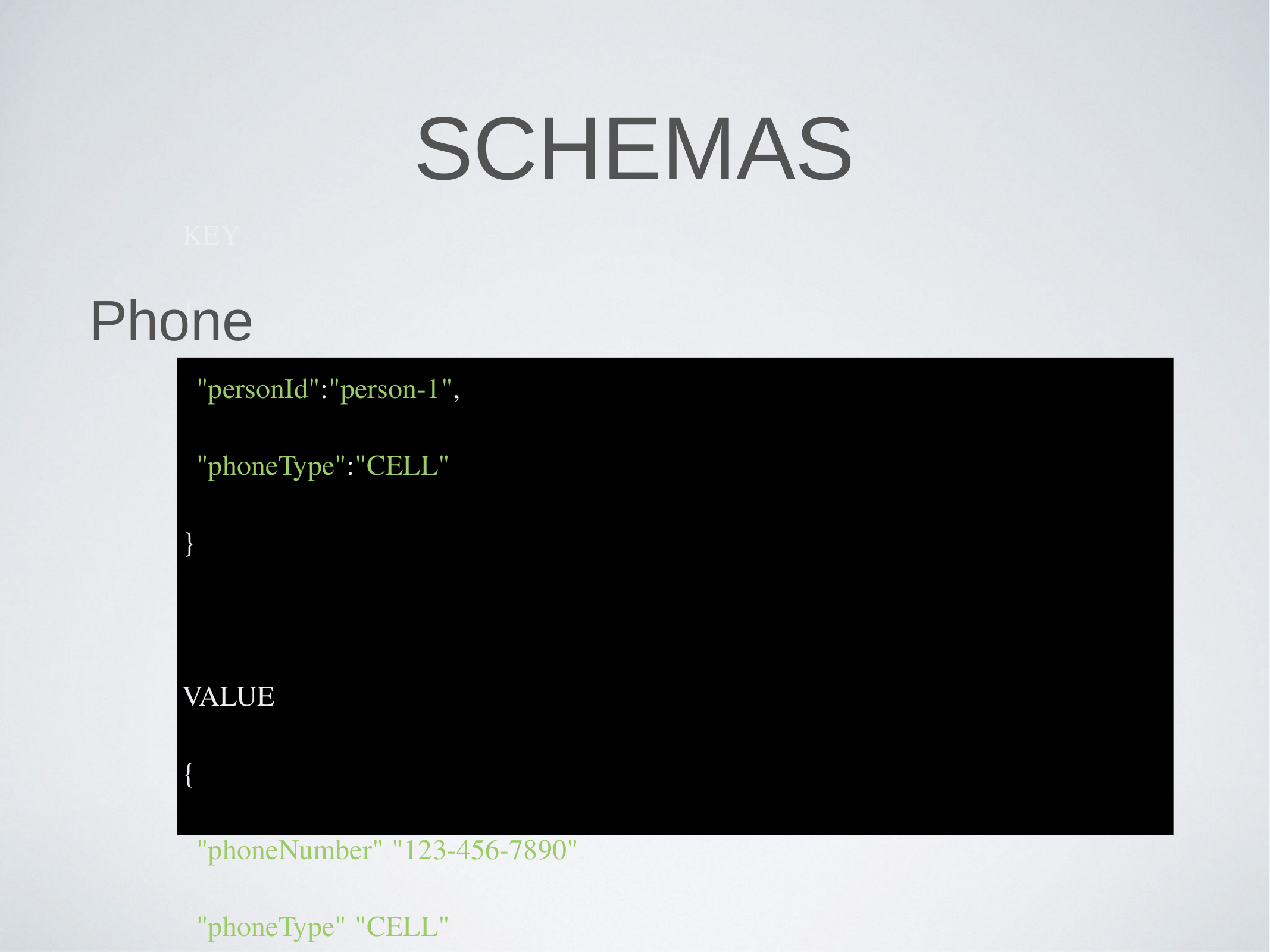

# Schemas
Phone
KEY
{
  "personId":"person-1",
  "phoneType":"CELL"
}

VALUE
{
  "phoneNumber":"123-456-7890",
  "phoneType":"CELL"
}